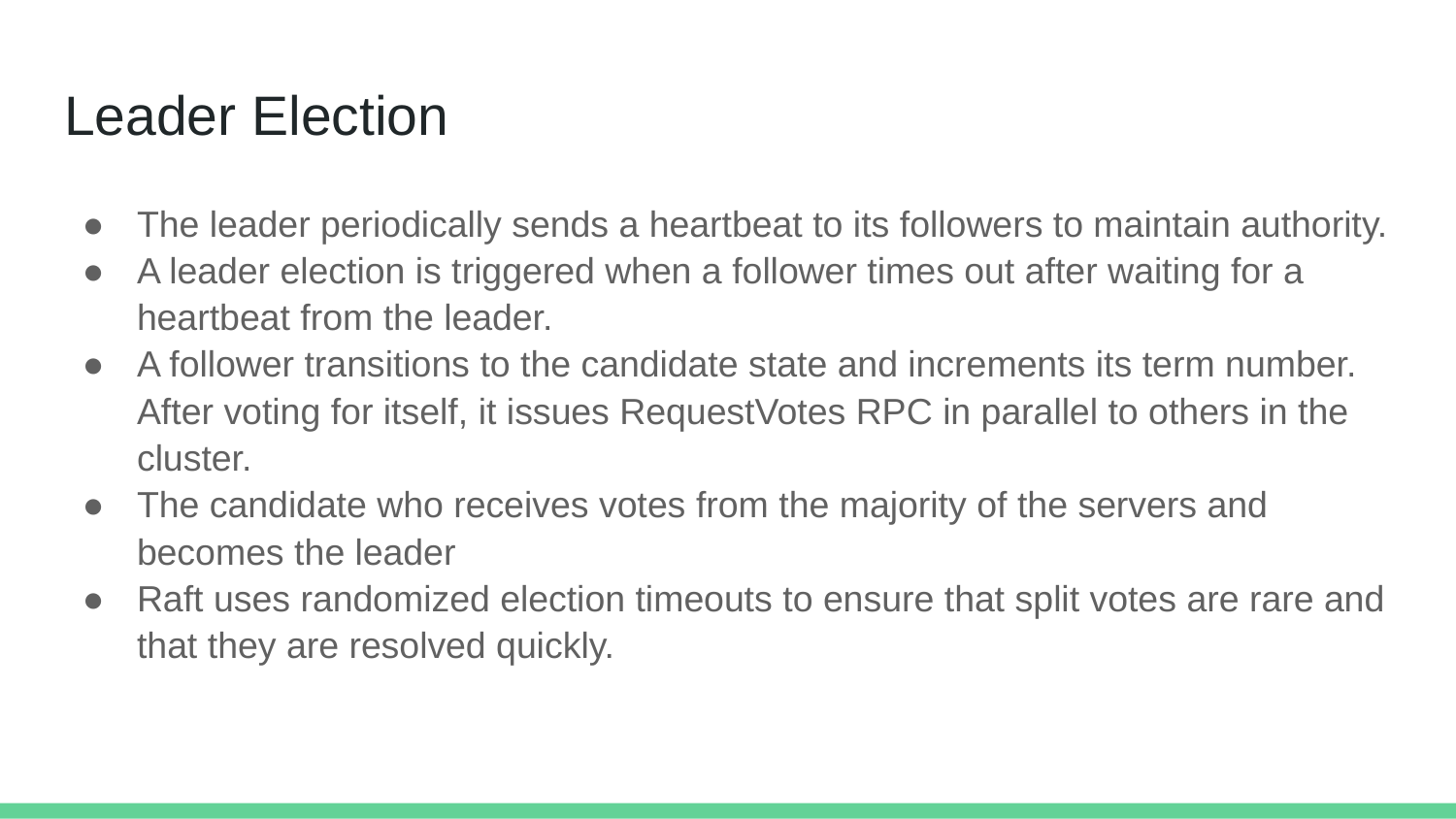

# Leader Election
The leader periodically sends a heartbeat to its followers to maintain authority.
A leader election is triggered when a follower times out after waiting for a heartbeat from the leader.
A follower transitions to the candidate state and increments its term number. After voting for itself, it issues RequestVotes RPC in parallel to others in the cluster.
The candidate who receives votes from the majority of the servers and becomes the leader
Raft uses randomized election timeouts to ensure that split votes are rare and that they are resolved quickly.